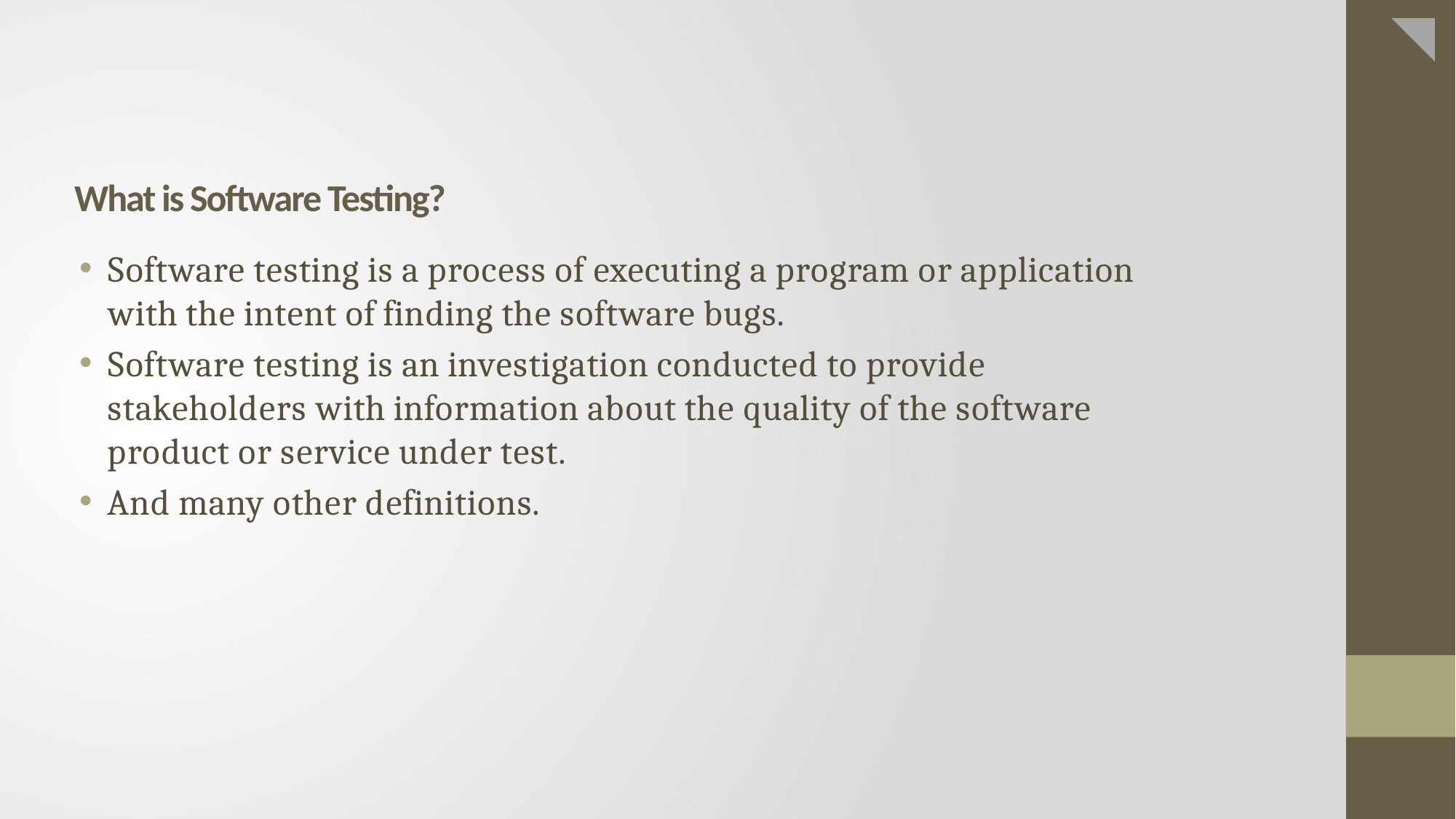

# What is Software Testing?
Software testing is a process of executing a program or application with the intent of finding the software bugs.
Software testing is an investigation conducted to provide stakeholders with information about the quality of the software product or service under test.
And many other definitions.